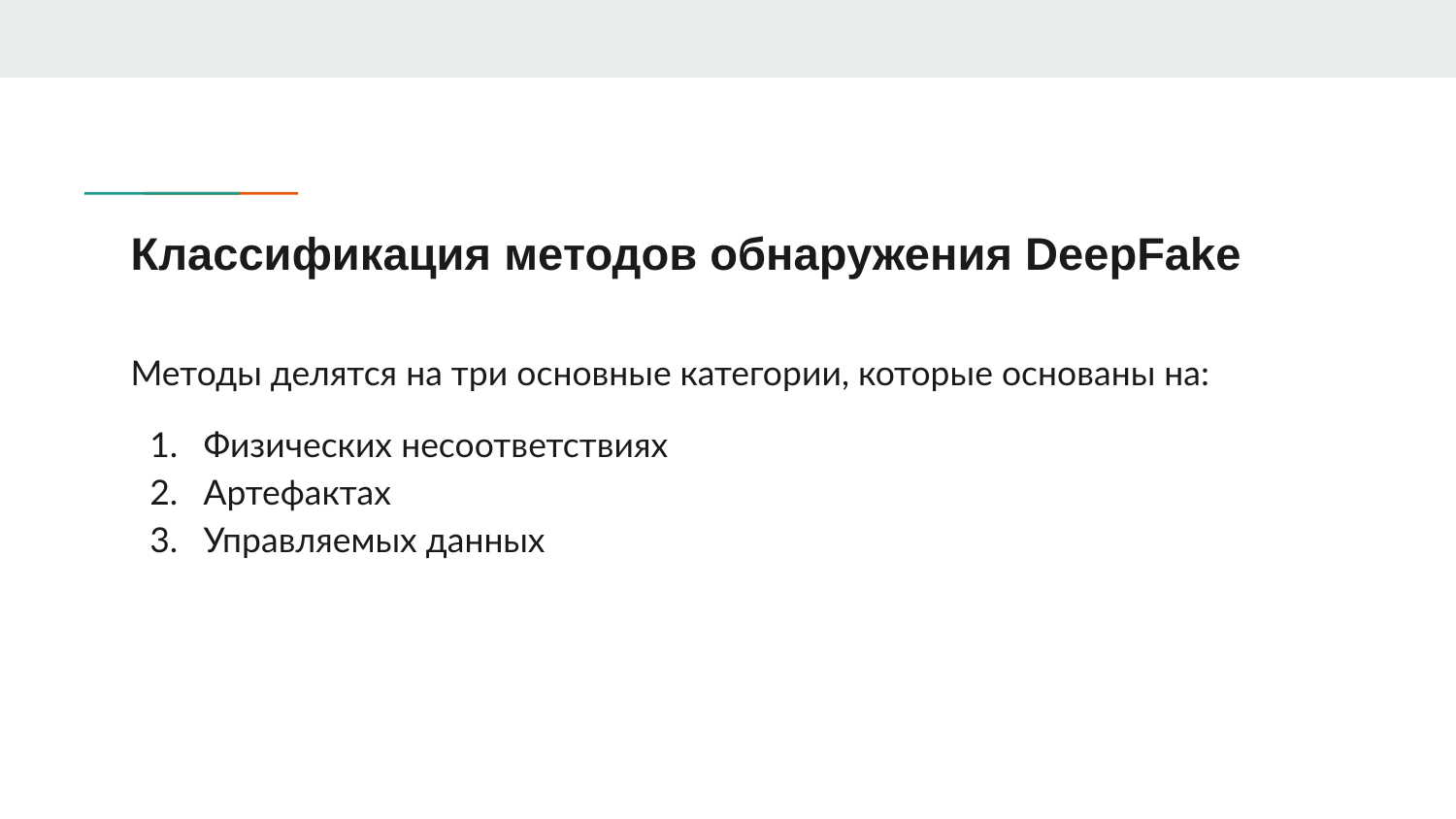

# Классификация методов обнаружения DeepFake

Методы делятся на три основные категории, которые основаны на:
Физических несоответствиях
Артефактах
Управляемых данных